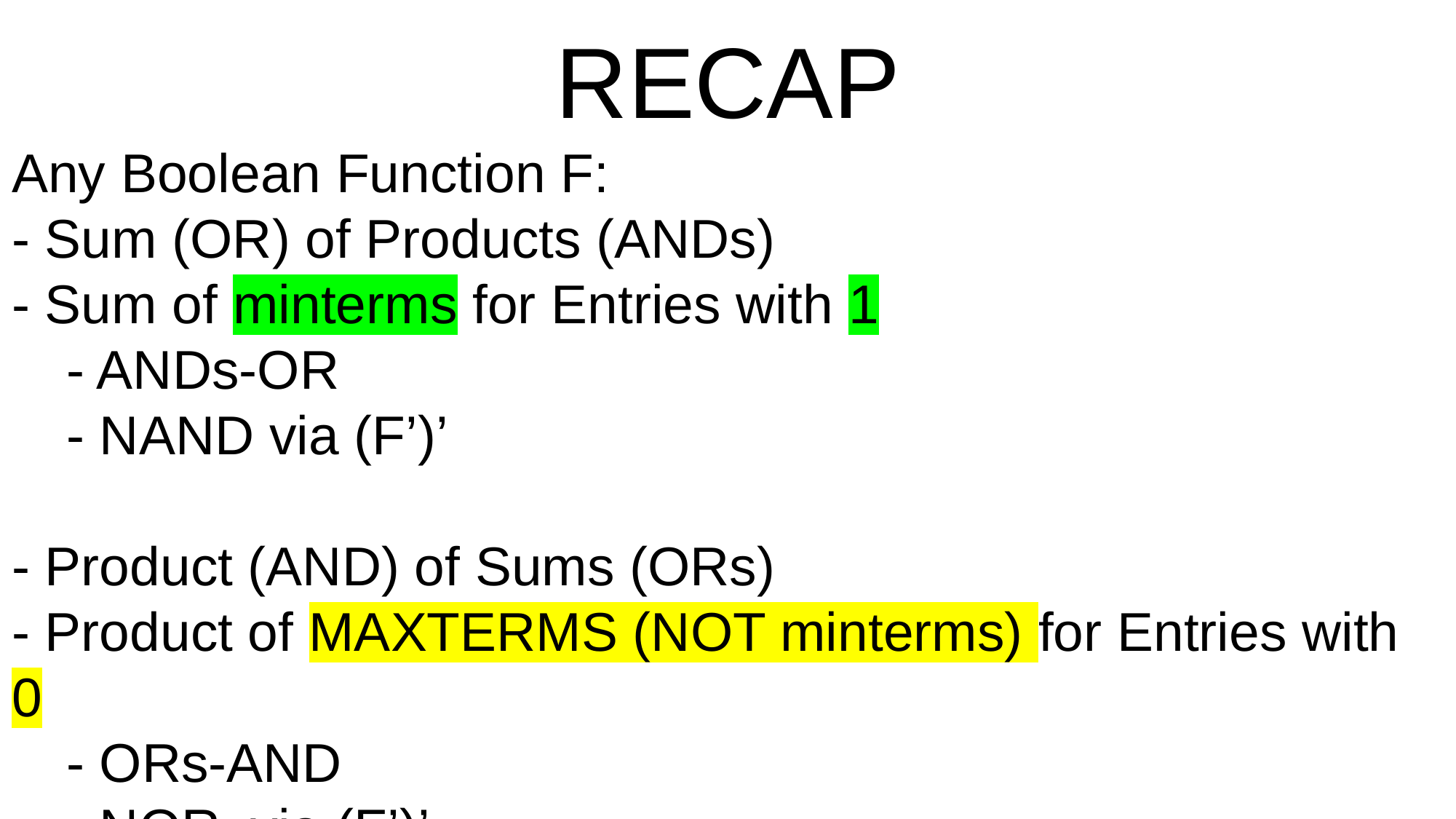

RECAP
Any Boolean Function F:
- Sum (OR) of Products (ANDs)
- Sum of minterms for Entries with 1
- ANDs-OR
- NAND via (F’)’

- Product (AND) of Sums (ORs)
- Product of MAXTERMS (NOT minterms) for Entries with 0
- ORs-AND
- NOR  via (F’)’